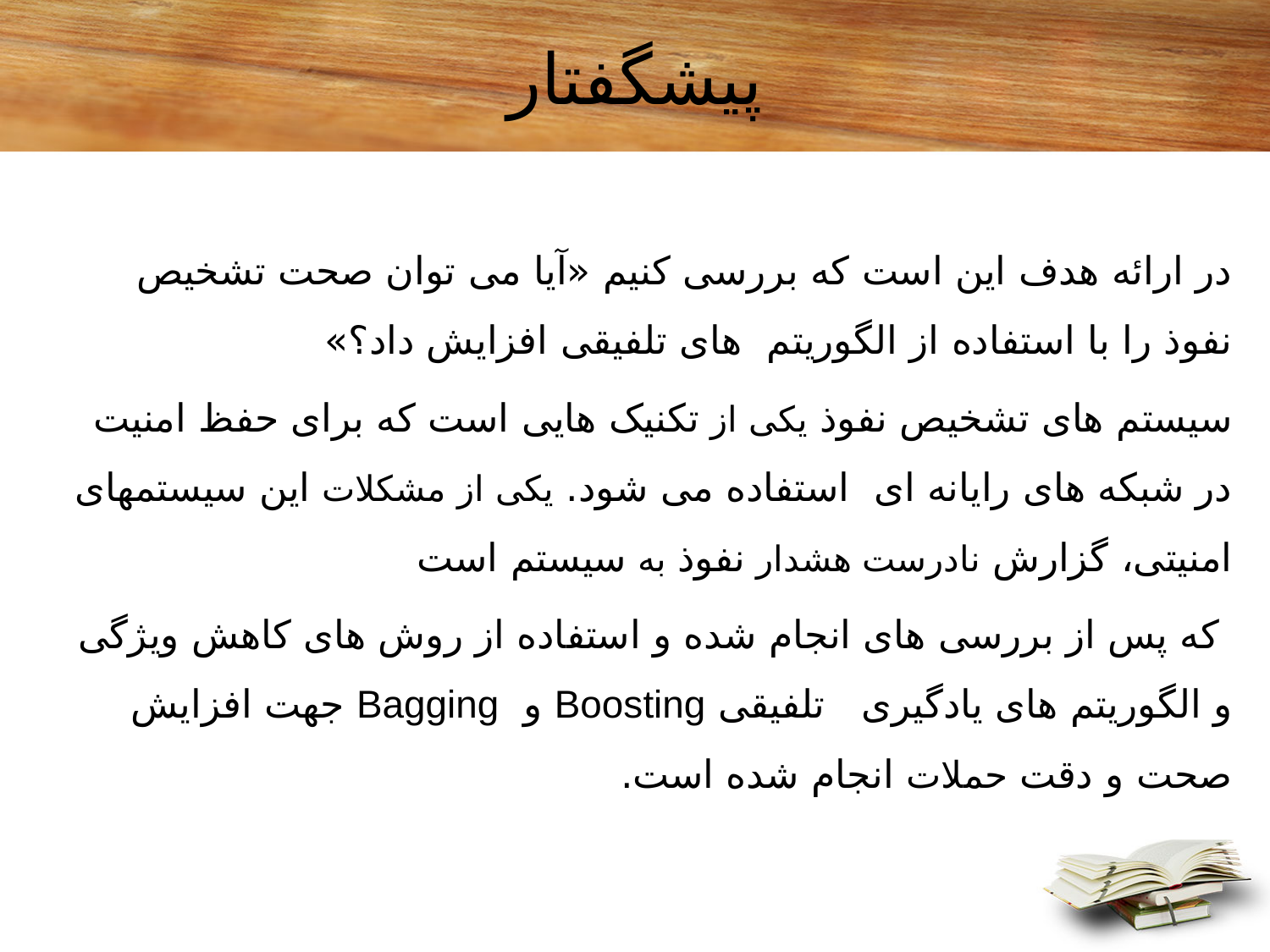

# پیشگفتار
در ارائه هدف این است که بررسی کنیم «آیا می توان صحت تشخیص نفوذ را با استفاده از الگوریتم  های تلفیقی افزایش داد؟»
سیستم های تشخیص نفوذ یکی از تکنیک هایی است که برای حفظ امنیت در شبکه های رایانه ای  استفاده می شود. یکی از مشکلات این سیستمهای امنیتی، گزارش نادرست هشدار نفوذ به سیستم است
 که پس از بررسی های انجام شده و استفاده از روش های کاهش ویژگی و الگوریتم های یادگیری   تلفیقی Boosting و  Bagging جهت افزایش صحت و دقت حملات انجام شده است.